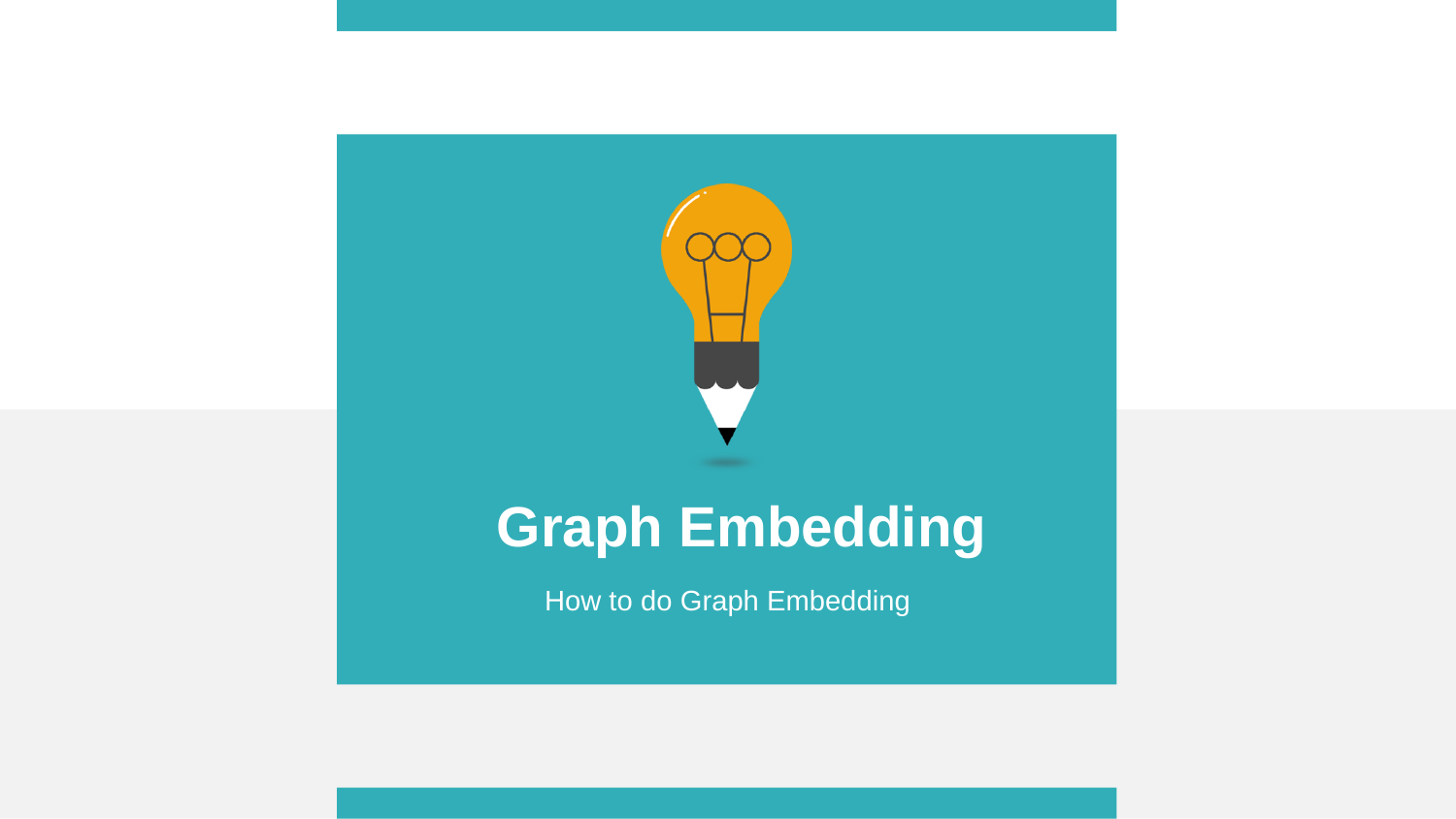

Graph Embedding
How to do Graph Embedding